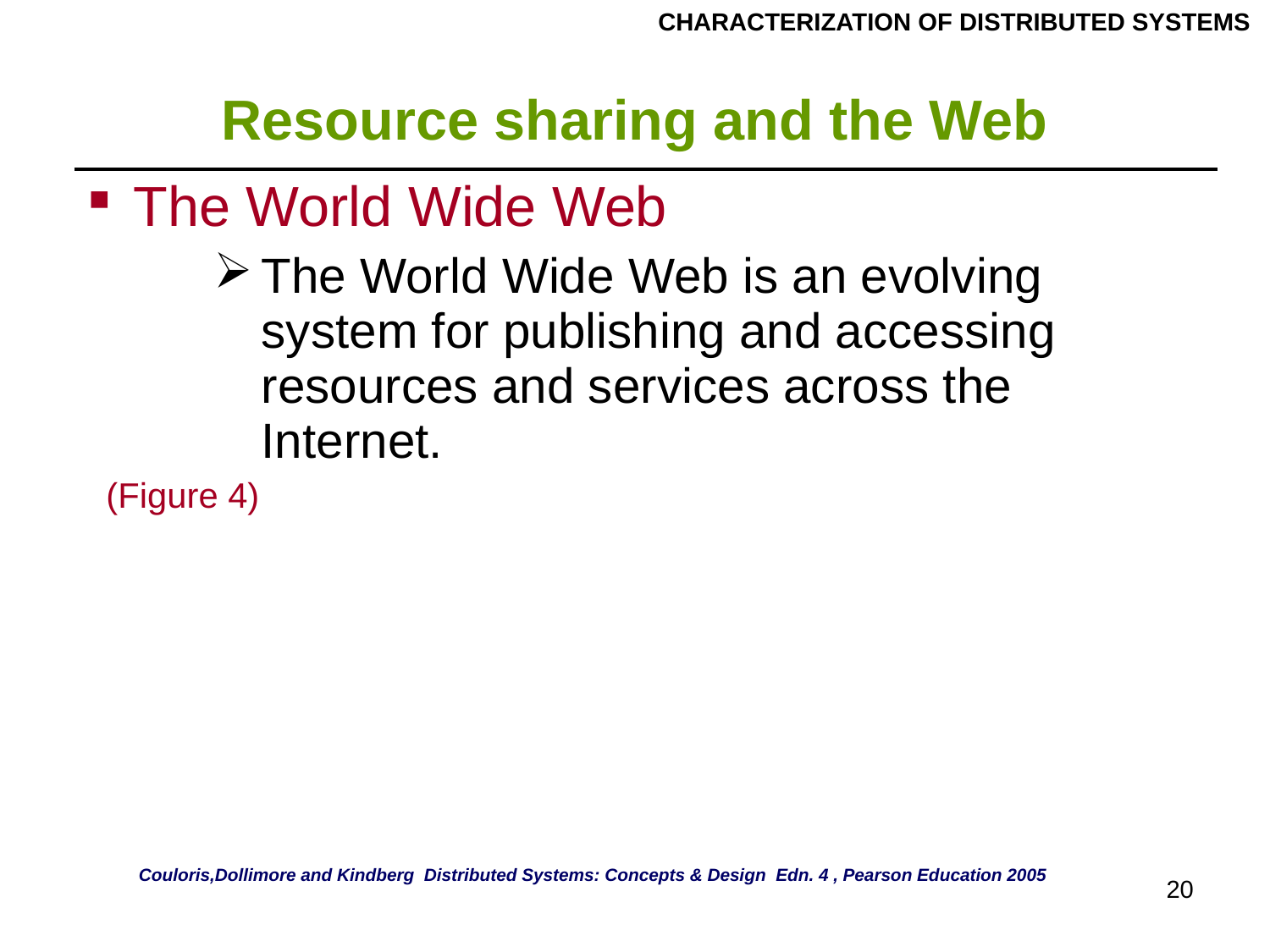

CHARACTERIZATION OF DISTRIBUTED SYSTEMS
# Resource sharing and the Web
| The World Wide Web The World Wide Web is an evolving system for publishing and accessing resources and services across the Internet. (Figure 4) |
| --- |
Couloris,Dollimore and Kindberg  Distributed Systems: Concepts & Design  Edn. 4 , Pearson Education 2005
20